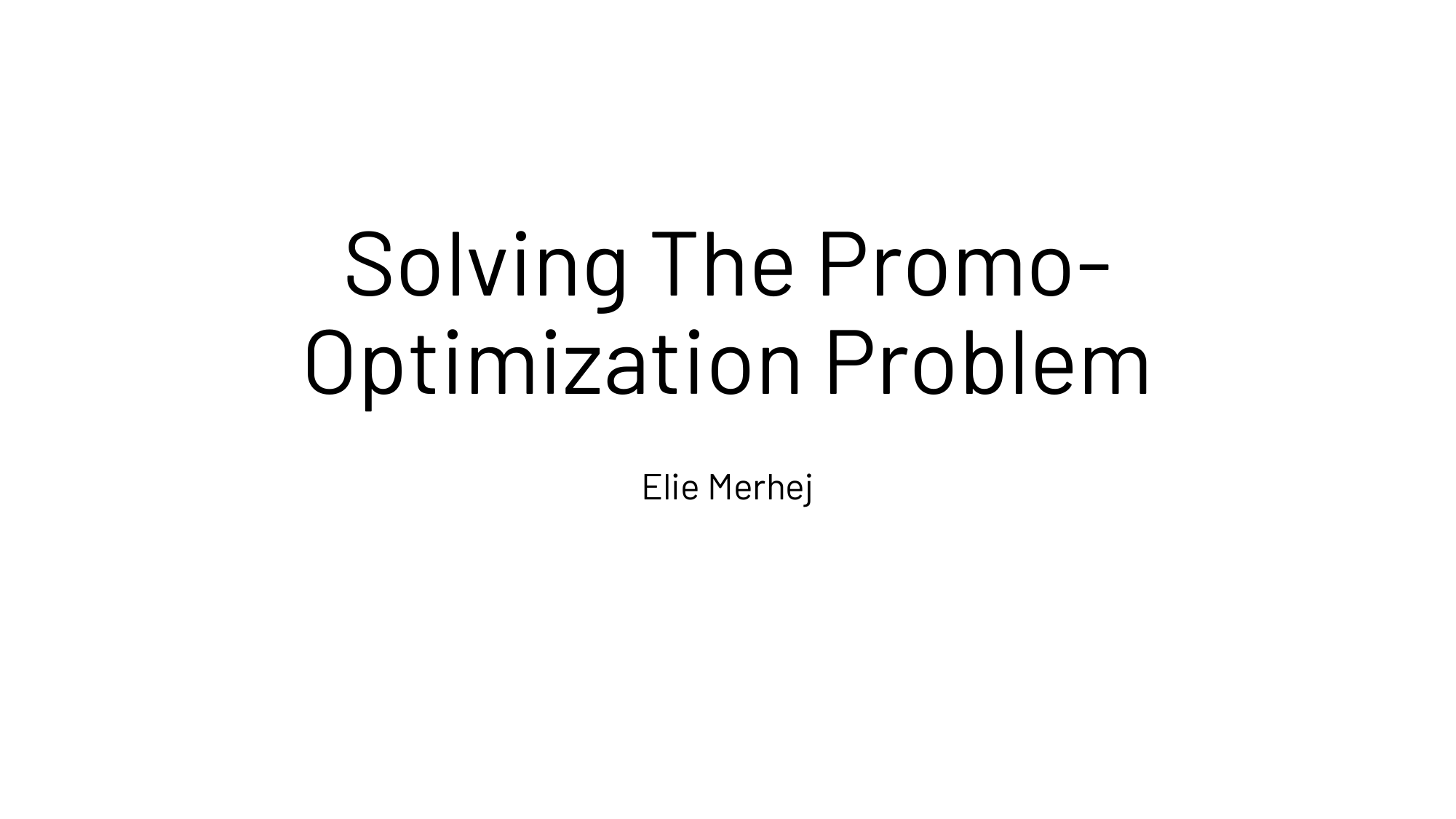

# Solving The Promo-Optimization Problem
Elie Merhej